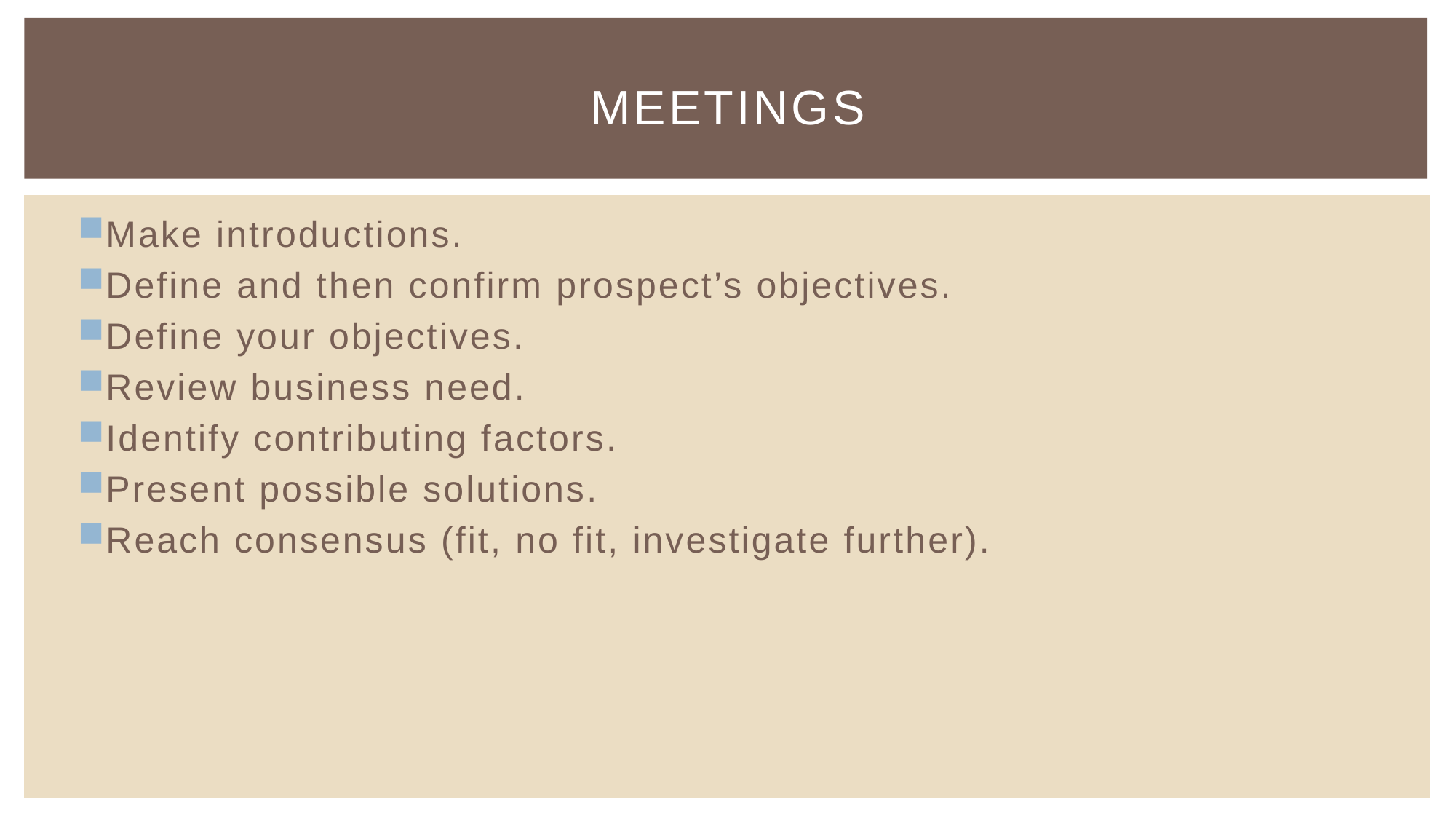

# Meetings
Make introductions.
Define and then confirm prospect’s objectives.
Define your objectives.
Review business need.
Identify contributing factors.
Present possible solutions.
Reach consensus (fit, no fit, investigate further).